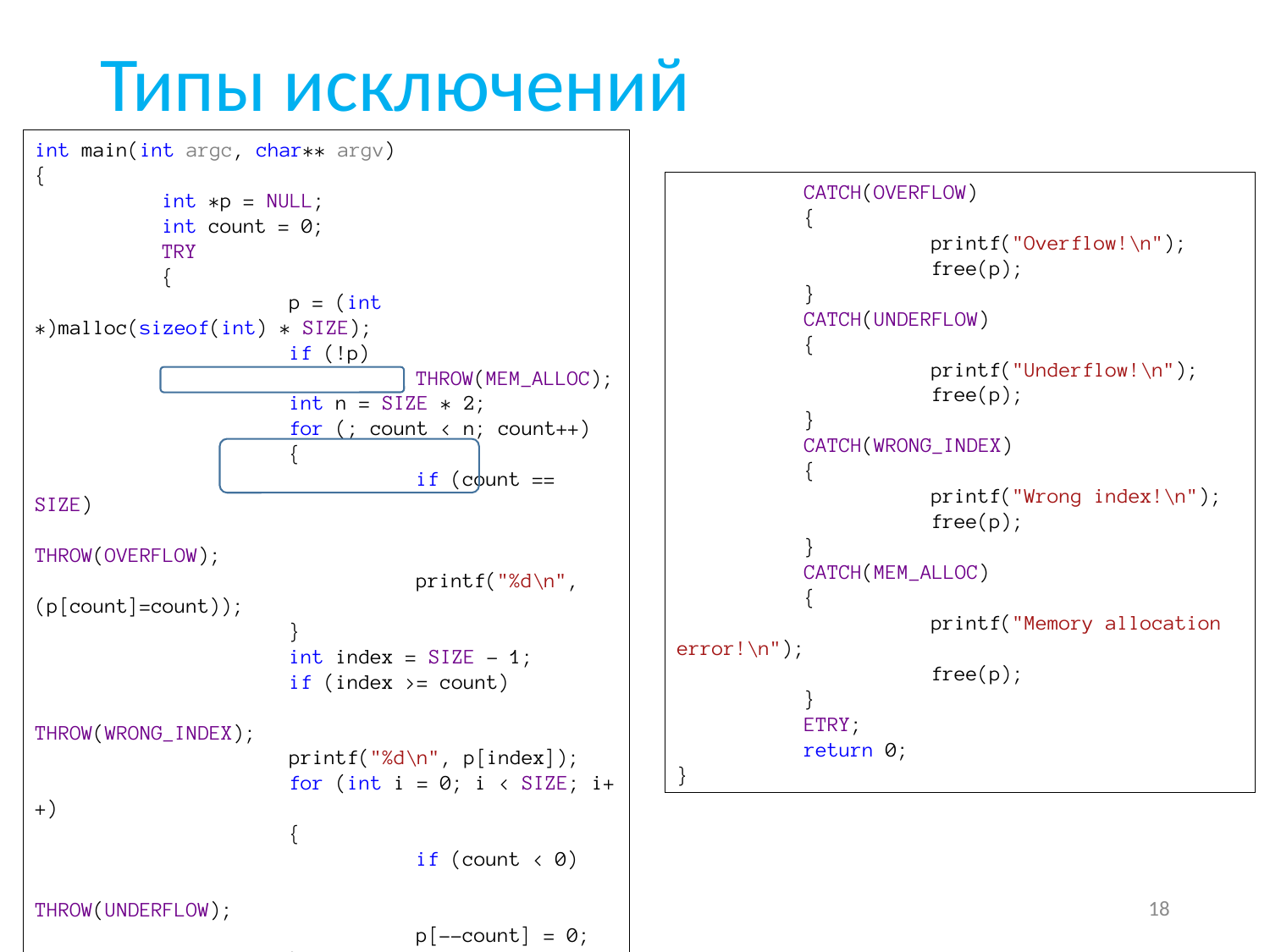

# Типы исключений
int main(int argc, char** argv)
{
	int *p = NULL;
	int count = 0;
	TRY
	{
		p = (int *)malloc(sizeof(int) * SIZE);
		if (!p)
			THROW(MEM_ALLOC);
		int n = SIZE * 2;
		for (; count < n; count++)
		{
			if (count == SIZE)
				THROW(OVERFLOW);
			printf("%d\n", (p[count]=count));
		}
		int index = SIZE - 1;
		if (index >= count)
			THROW(WRONG_INDEX);
		printf("%d\n", p[index]);
		for (int i = 0; i < SIZE; i++)
		{
			if (count < 0)
				THROW(UNDERFLOW);
			p[--count] = 0;
		}
		free(p);
	}
	CATCH(OVERFLOW)
	{
		printf("Overflow!\n");
		free(p);
	}
	CATCH(UNDERFLOW)
	{
		printf("Underflow!\n");
		free(p);
	}
	CATCH(WRONG_INDEX)
	{
		printf("Wrong index!\n");
		free(p);
	}
	CATCH(MEM_ALLOC)
	{
		printf("Memory allocation error!\n");
		free(p);
	}
	ETRY;
	return 0;
}

18